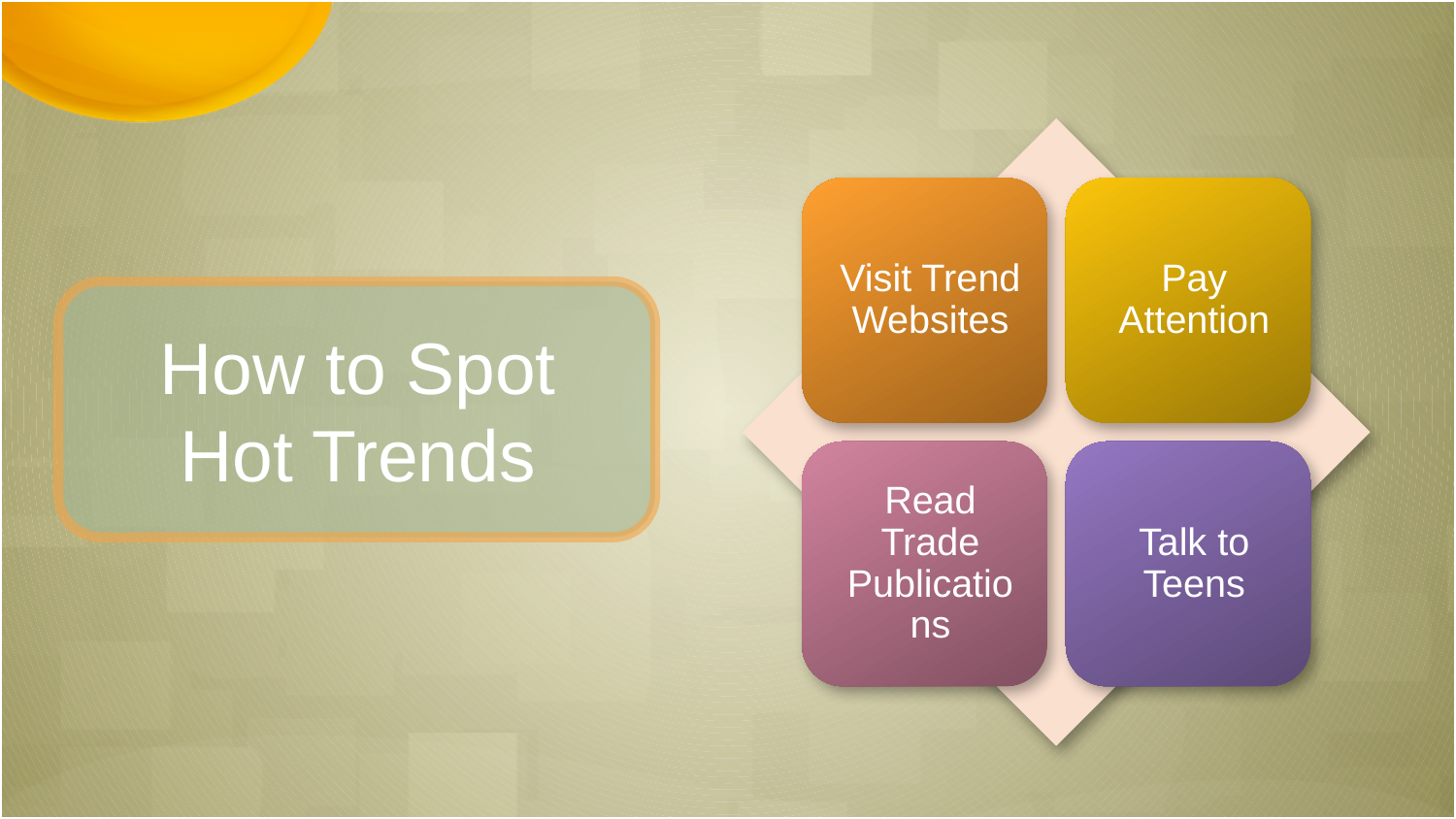

Visit Trend Websites
Pay Attention
Read Trade Publications
Talk to Teens
# How to Spot Hot Trends